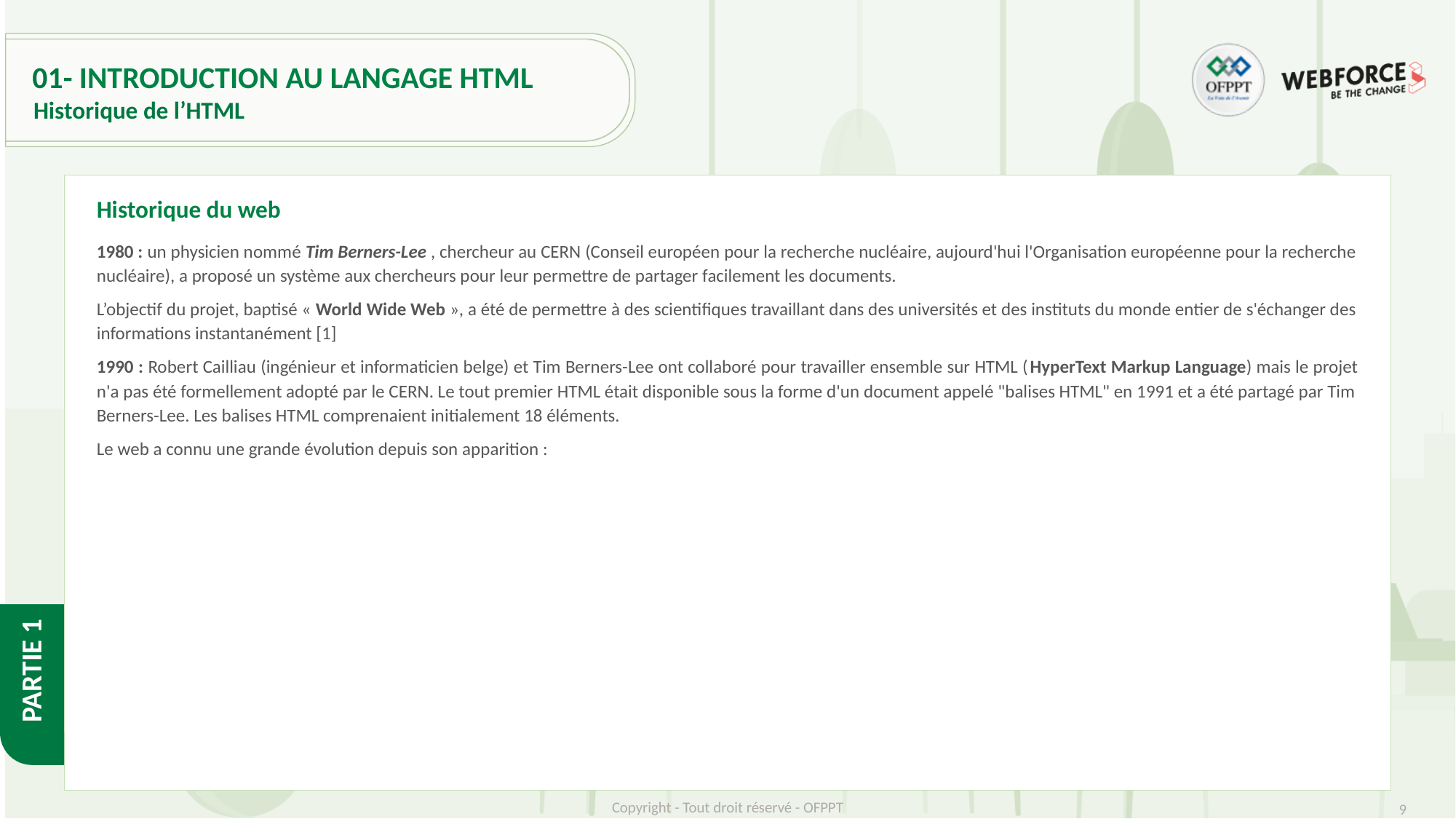

# 01- Introduction au langage HTML
Historique de l’HTML
Historique du web

1980 : un physicien nommé Tim Berners-Lee , chercheur au CERN (Conseil européen pour la recherche nucléaire, aujourd'hui l'Organisation européenne pour la recherche nucléaire), a proposé un système aux chercheurs pour leur permettre de partager facilement les documents.
L’objectif du projet, baptisé « World Wide Web », a été de permettre à des scientifiques travaillant dans des universités et des instituts du monde entier de s'échanger des informations instantanément [1]
1990 : Robert Cailliau (ingénieur et informaticien belge) et Tim Berners-Lee ont collaboré pour travailler ensemble sur HTML (HyperText Markup Language) mais le projet n'a pas été formellement adopté par le CERN. Le tout premier HTML était disponible sous la forme d'un document appelé "balises HTML" en 1991 et a été partagé par Tim Berners-Lee. Les balises HTML comprenaient initialement 18 éléments.
Le web a connu une grande évolution depuis son apparition :